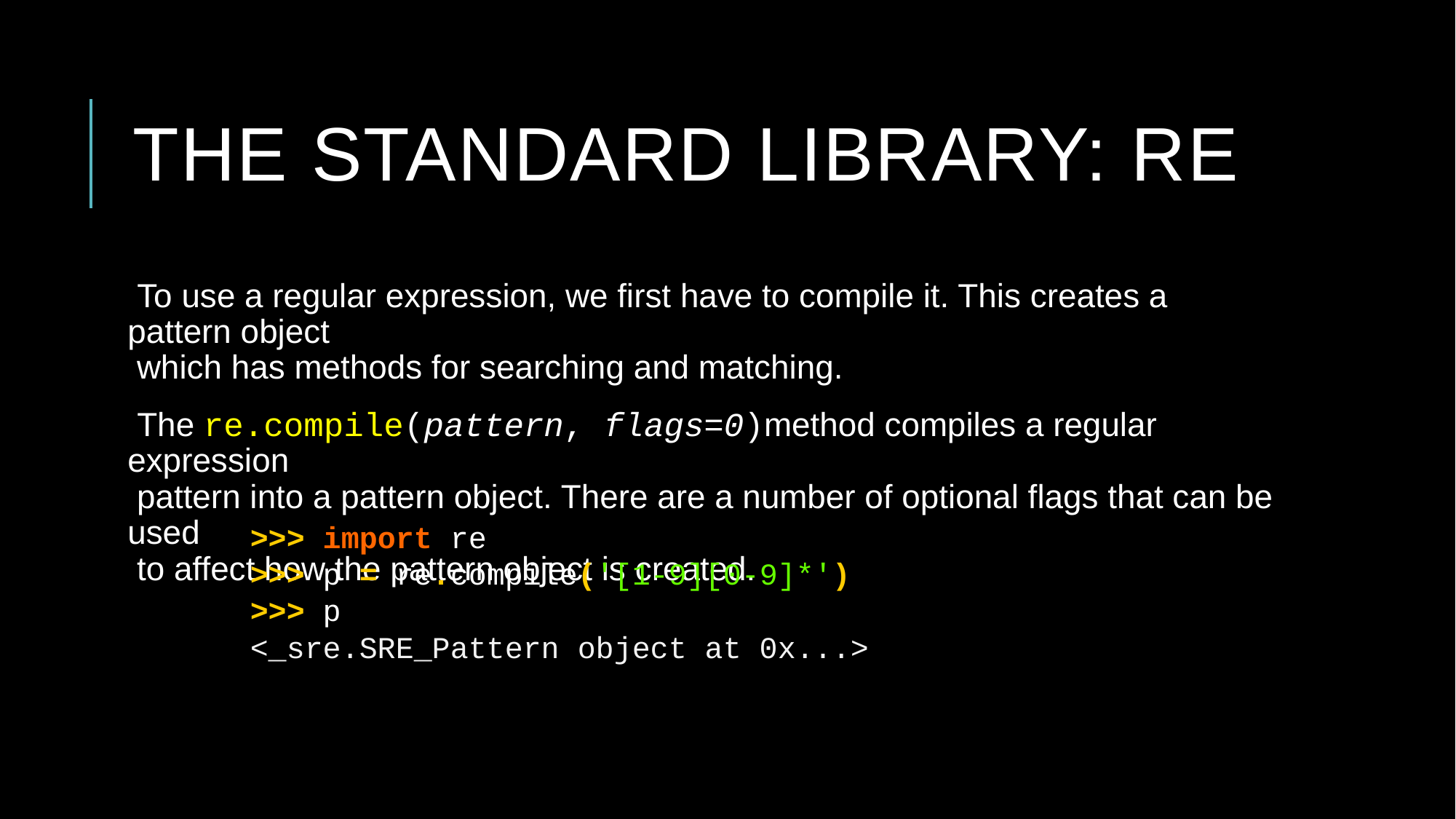

# The standard library: re
 To use a regular expression, we first have to compile it. This creates a pattern object
 which has methods for searching and matching.
 The re.compile(pattern, flags=0)method compiles a regular expression
 pattern into a pattern object. There are a number of optional flags that can be used
 to affect how the pattern object is created.
>>> import re
>>> p = re.compile('[1-9][0-9]*')
>>> p
<_sre.SRE_Pattern object at 0x...>